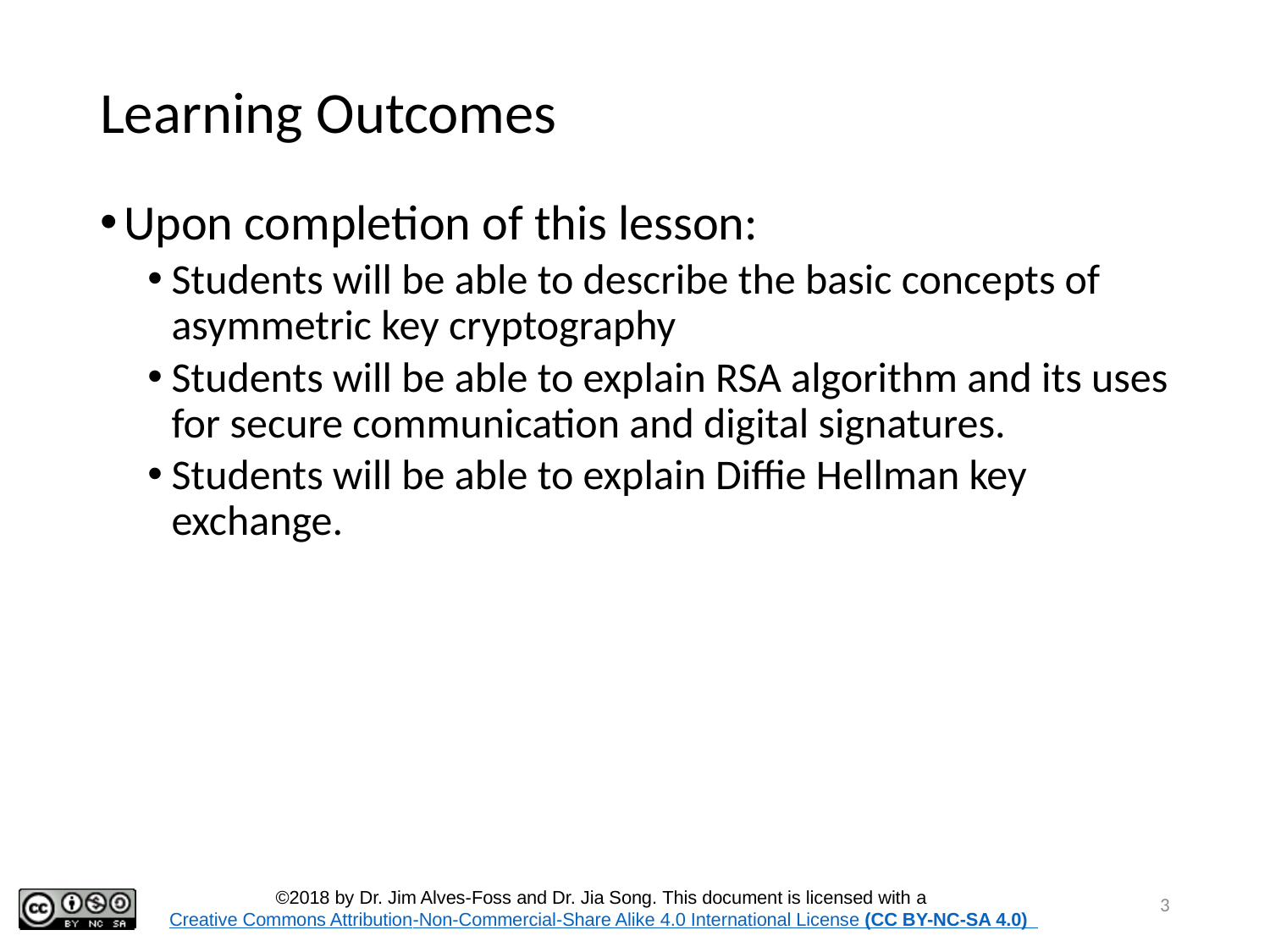

# Learning Outcomes
Upon completion of this lesson:
Students will be able to describe the basic concepts of asymmetric key cryptography
Students will be able to explain RSA algorithm and its uses for secure communication and digital signatures.
Students will be able to explain Diffie Hellman key exchange.
3